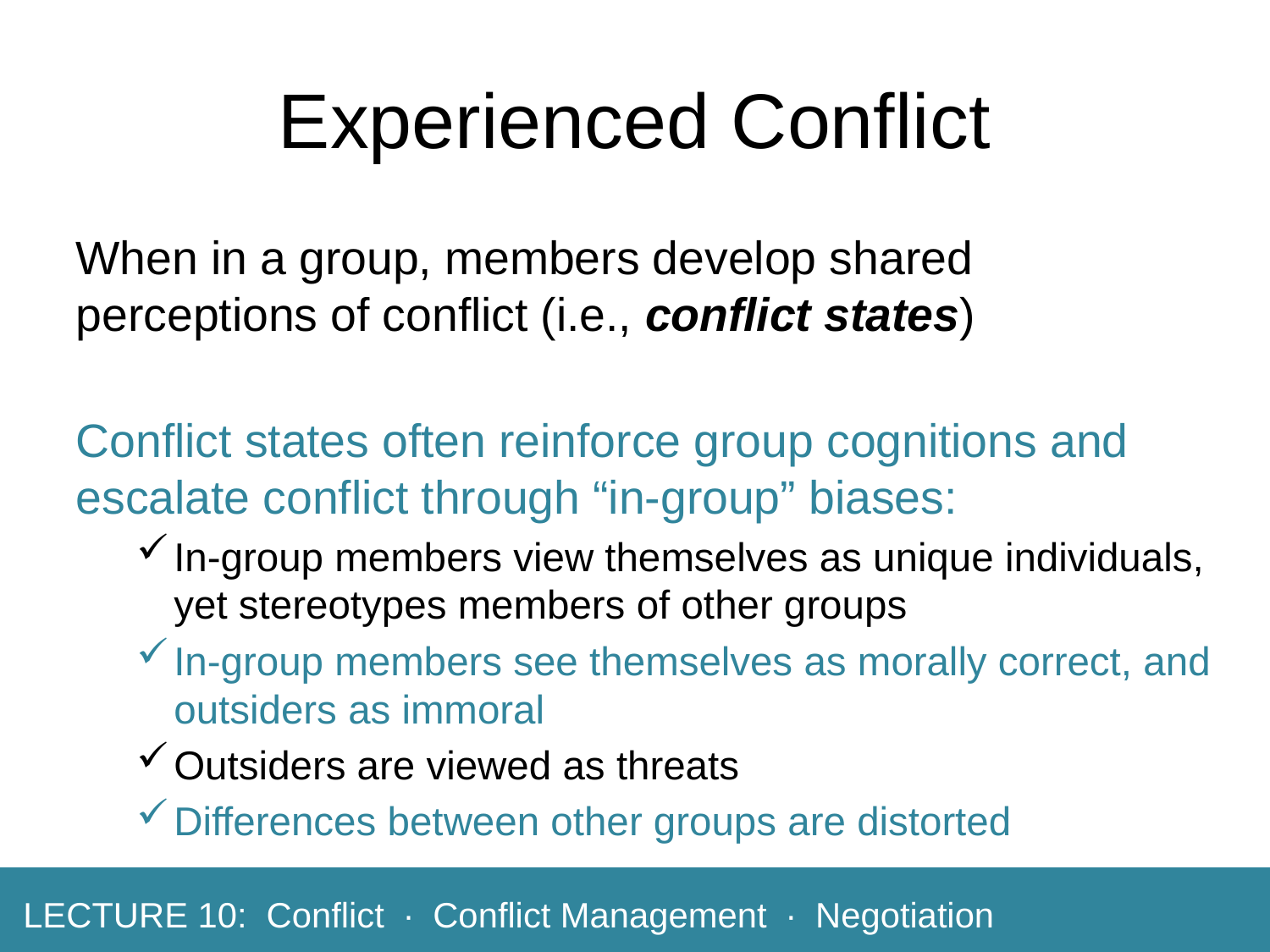

Experienced Conflict
When in a group, members develop shared perceptions of conflict (i.e., conflict states)

Conflict states often reinforce group cognitions and escalate conflict through “in-group” biases:
In-group members view themselves as unique individuals, yet stereotypes members of other groups
In-group members see themselves as morally correct, and outsiders as immoral
Outsiders are viewed as threats
Differences between other groups are distorted
LECTURE 10:  Conflict  ∙  Conflict Management  ∙  Negotiation